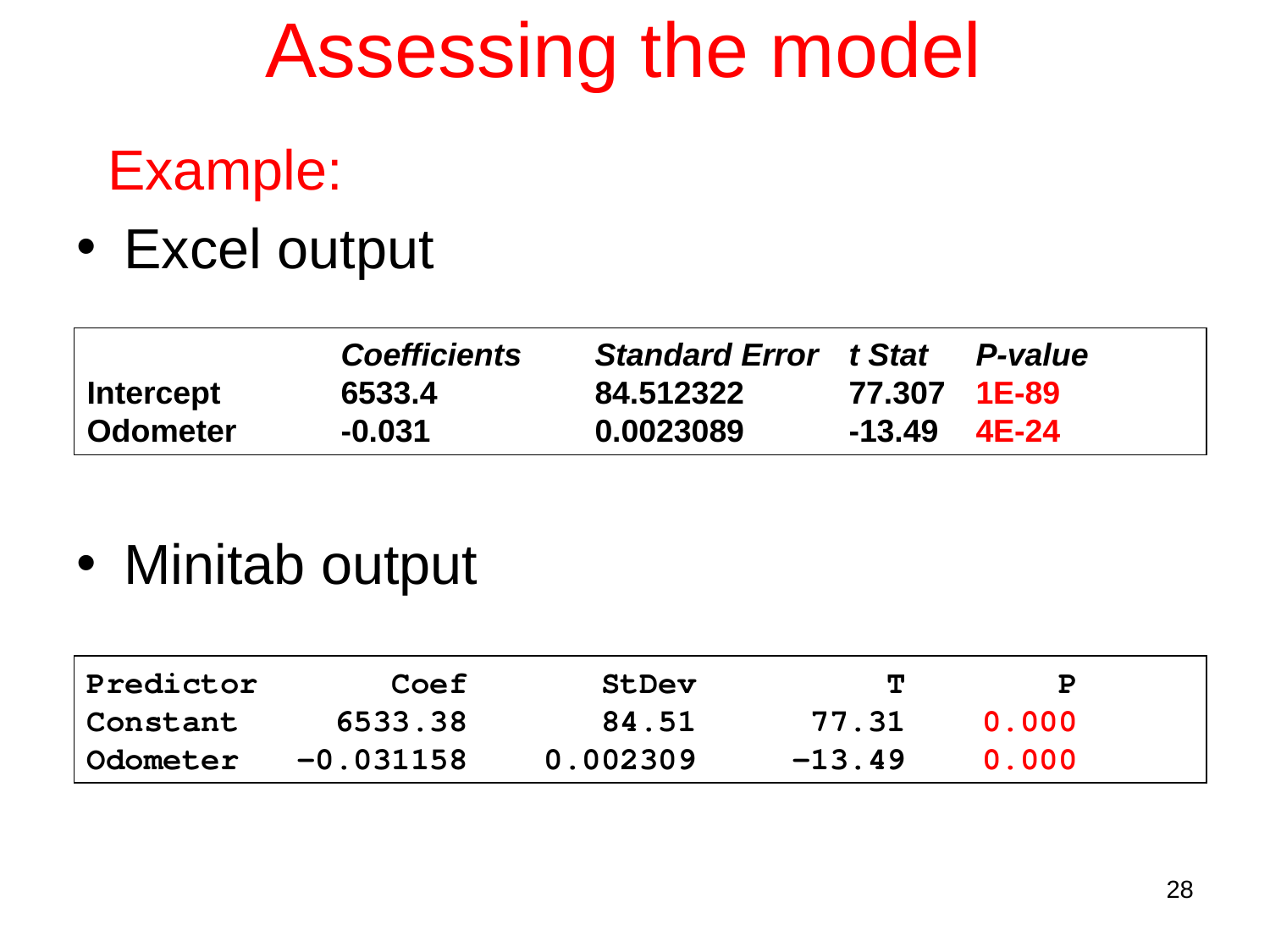

# Assessing the model
  Example:
Excel output

Minitab output
		Coefficients	Standard Error	t Stat	P-value
Intercept	6533.4		84.512322	77.307	1E-89
Odometer	-0.031		0.0023089	-13.49	4E-24
Predictor       Coef       StDev          T        P
Constant     6533.38       84.51      77.31    0.000
Odometer   -0.031158    0.002309     -13.49    0.000
28